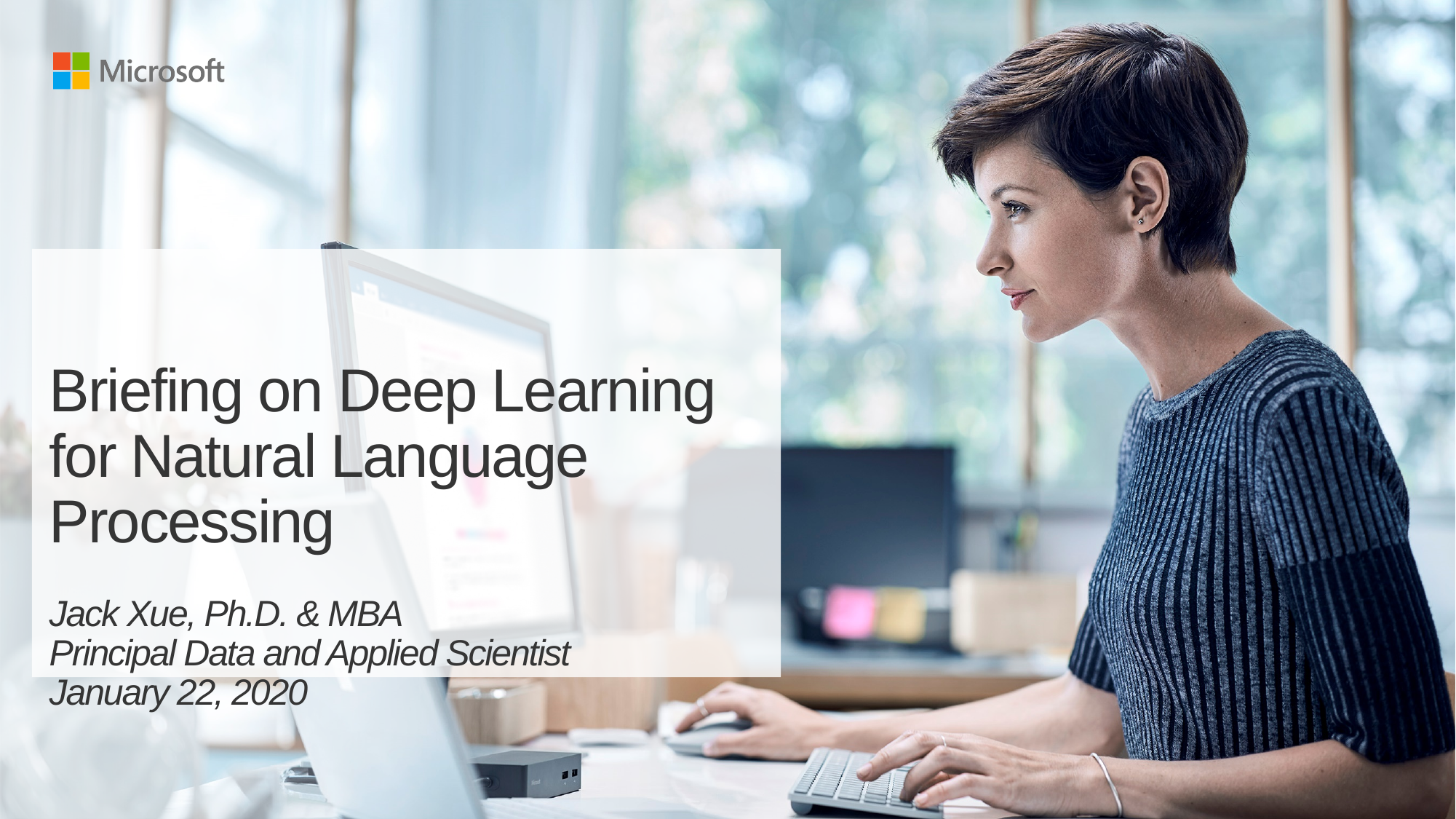

Briefing on Deep Learning for Natural Language Processing

Jack Xue, Ph.D. & MBA
Principal Data and Applied Scientist
January 22, 2020